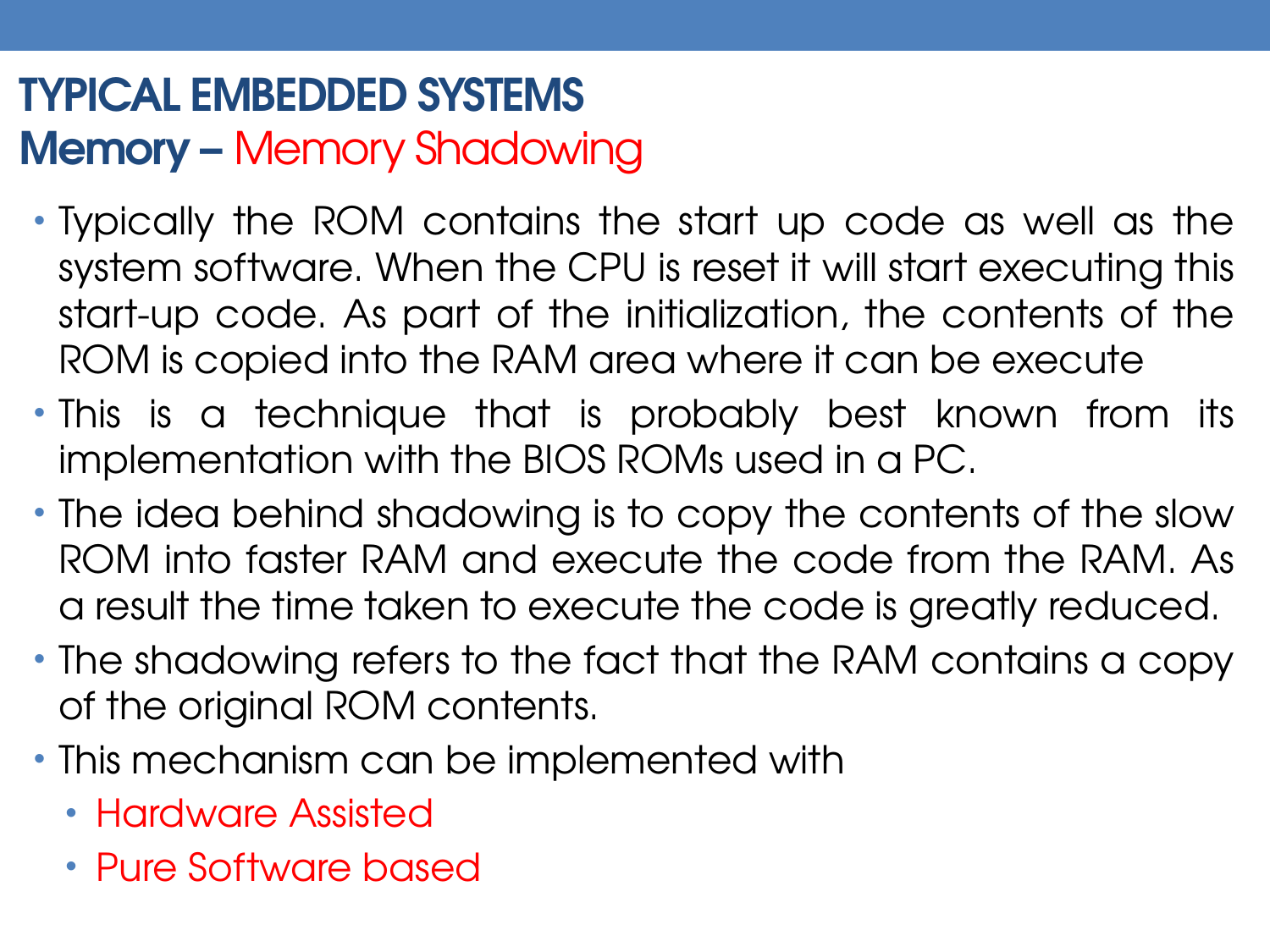

# TYPICAL EMBEDDED SYSTEMS Memory – Memory Shadowing
Typically the ROM contains the start up code as well as the system software. When the CPU is reset it will start executing this start-up code. As part of the initialization, the contents of the ROM is copied into the RAM area where it can be execute
This is a technique that is probably best known from its implementation with the BIOS ROMs used in a PC.
The idea behind shadowing is to copy the contents of the slow ROM into faster RAM and execute the code from the RAM. As a result the time taken to execute the code is greatly reduced.
The shadowing refers to the fact that the RAM contains a copy of the original ROM contents.
This mechanism can be implemented with
Hardware Assisted
Pure Software based